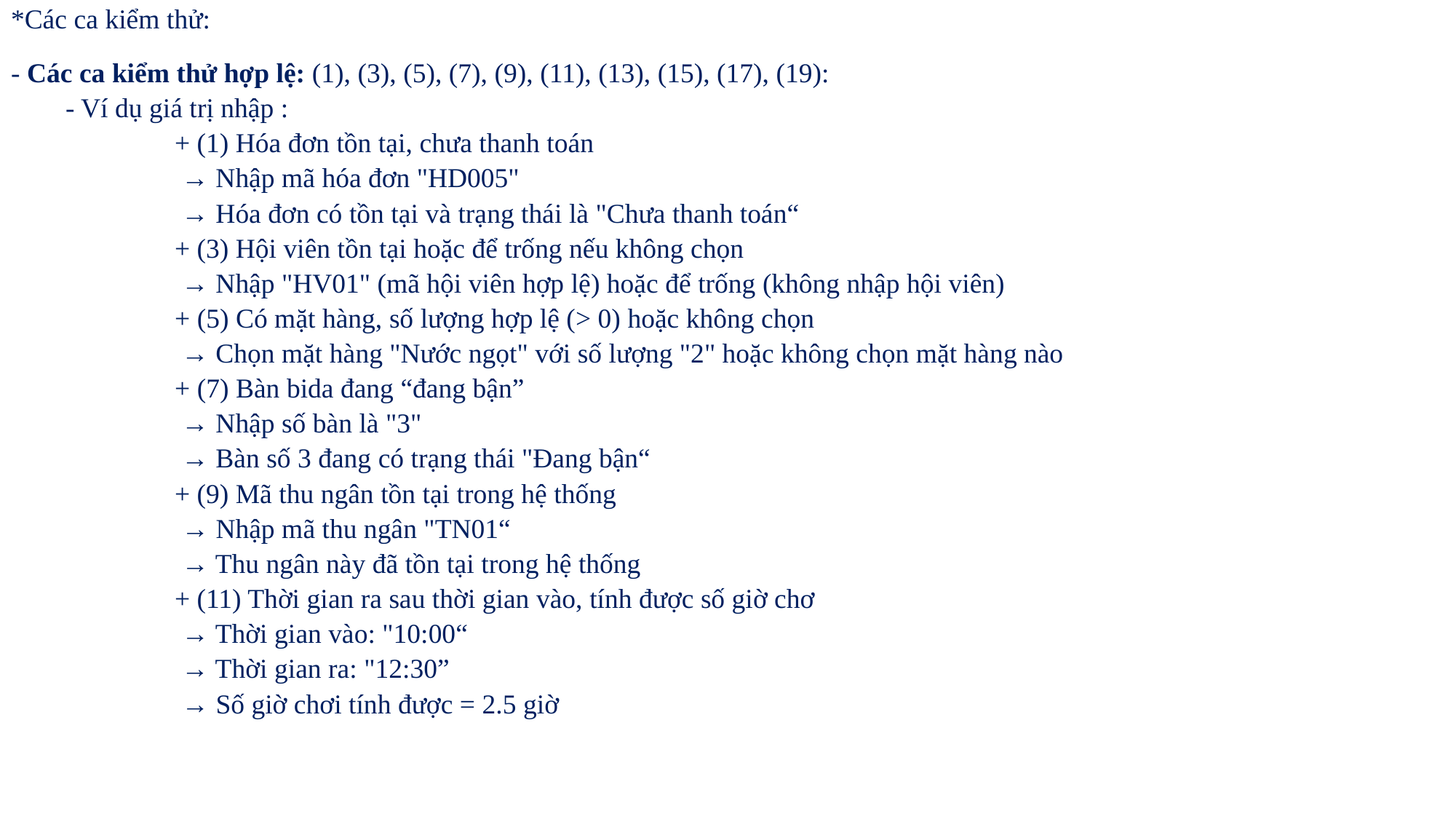

*Các ca kiểm thử:
- Các ca kiểm thử hợp lệ: (1), (3), (5), (7), (9), (11), (13), (15), (17), (19):
- Ví dụ giá trị nhập :
	+ (1) Hóa đơn tồn tại, chưa thanh toán
 	 → Nhập mã hóa đơn "HD005"
 	 → Hóa đơn có tồn tại và trạng thái là "Chưa thanh toán“
	+ (3) Hội viên tồn tại hoặc để trống nếu không chọn
 	 → Nhập "HV01" (mã hội viên hợp lệ) hoặc để trống (không nhập hội viên)
	+ (5) Có mặt hàng, số lượng hợp lệ (> 0) hoặc không chọn
	 → Chọn mặt hàng "Nước ngọt" với số lượng "2" hoặc không chọn mặt hàng nào
	+ (7) Bàn bida đang “đang bận”
 	 → Nhập số bàn là "3"
 	 → Bàn số 3 đang có trạng thái "Đang bận“
	+ (9) Mã thu ngân tồn tại trong hệ thống
	 → Nhập mã thu ngân "TN01“
	 → Thu ngân này đã tồn tại trong hệ thống
	+ (11) Thời gian ra sau thời gian vào, tính được số giờ chơ
	 → Thời gian vào: "10:00“
	 → Thời gian ra: "12:30”
	 → Số giờ chơi tính được = 2.5 giờ